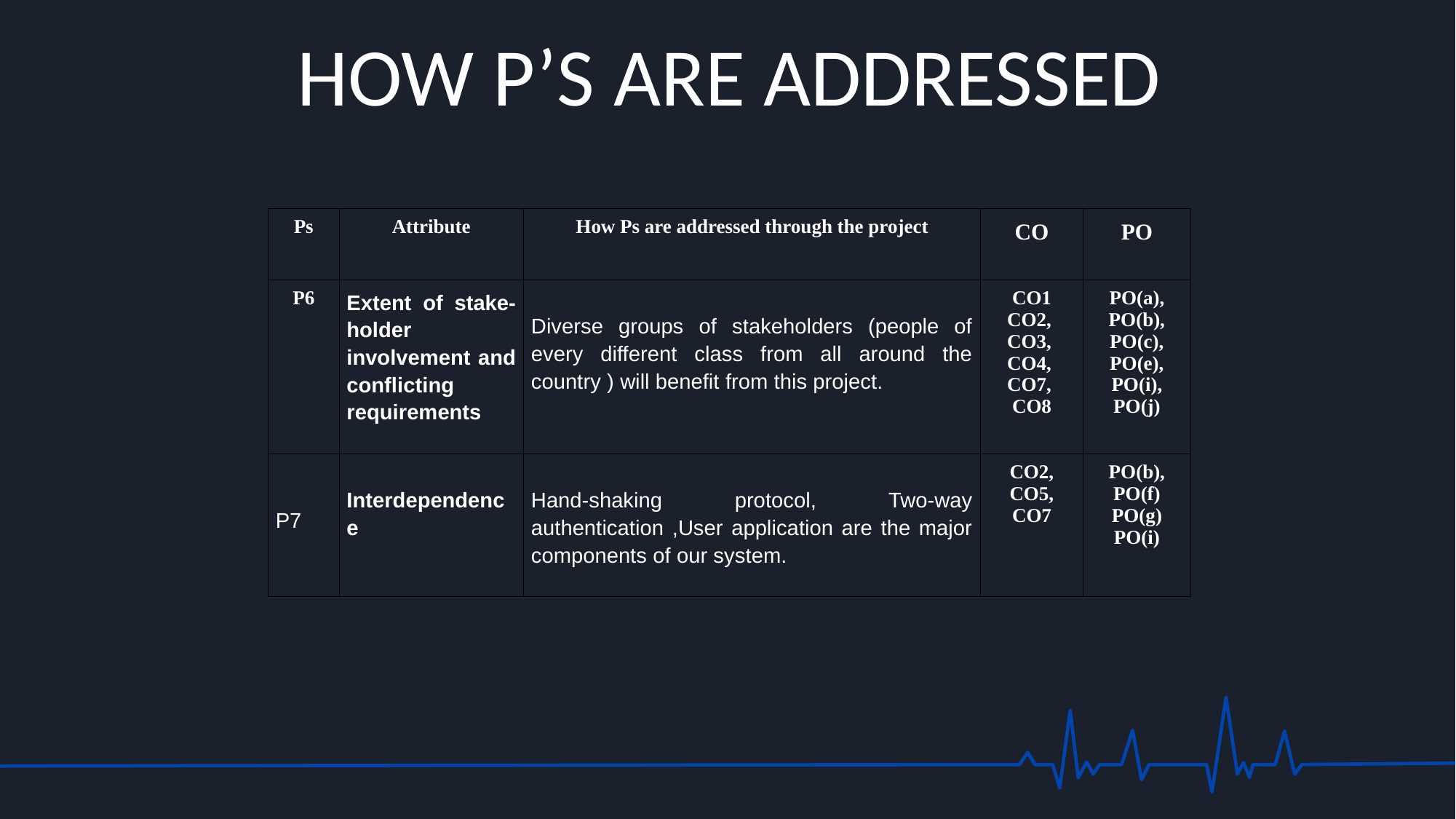

HOW P’S ARE ADDRESSED
| Ps | Attribute | How Ps are addressed through the project | CO | PO |
| --- | --- | --- | --- | --- |
| P6 | Extent of stake-holder involvement and conflicting requirements | Diverse groups of stakeholders (people of every different class from all around the country ) will benefit from this project. | CO1 CO2, CO3, CO4, CO7, CO8 | PO(a), PO(b), PO(c), PO(e), PO(i), PO(j) |
| P7 | Interdependence | Hand-shaking protocol, Two-way authentication ,User application are the major components of our system. | CO2, CO5, CO7 | PO(b), PO(f) PO(g) PO(i) |